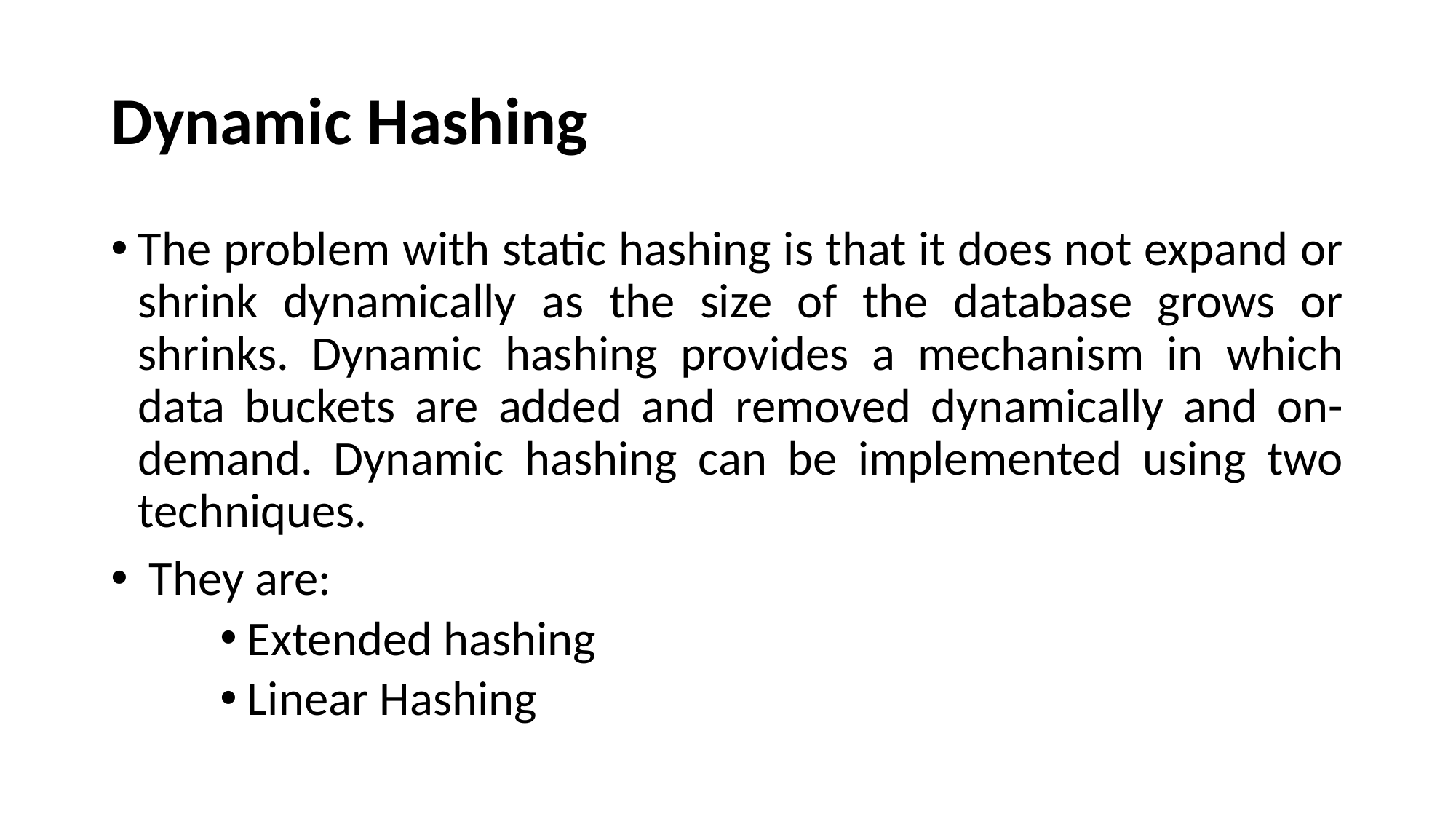

# Dynamic Hashing
The problem with static hashing is that it does not expand or shrink dynamically as the size of the database grows or shrinks. Dynamic hashing provides a mechanism in which data buckets are added and removed dynamically and on-demand. Dynamic hashing can be implemented using two techniques.
 They are:
Extended hashing
Linear Hashing